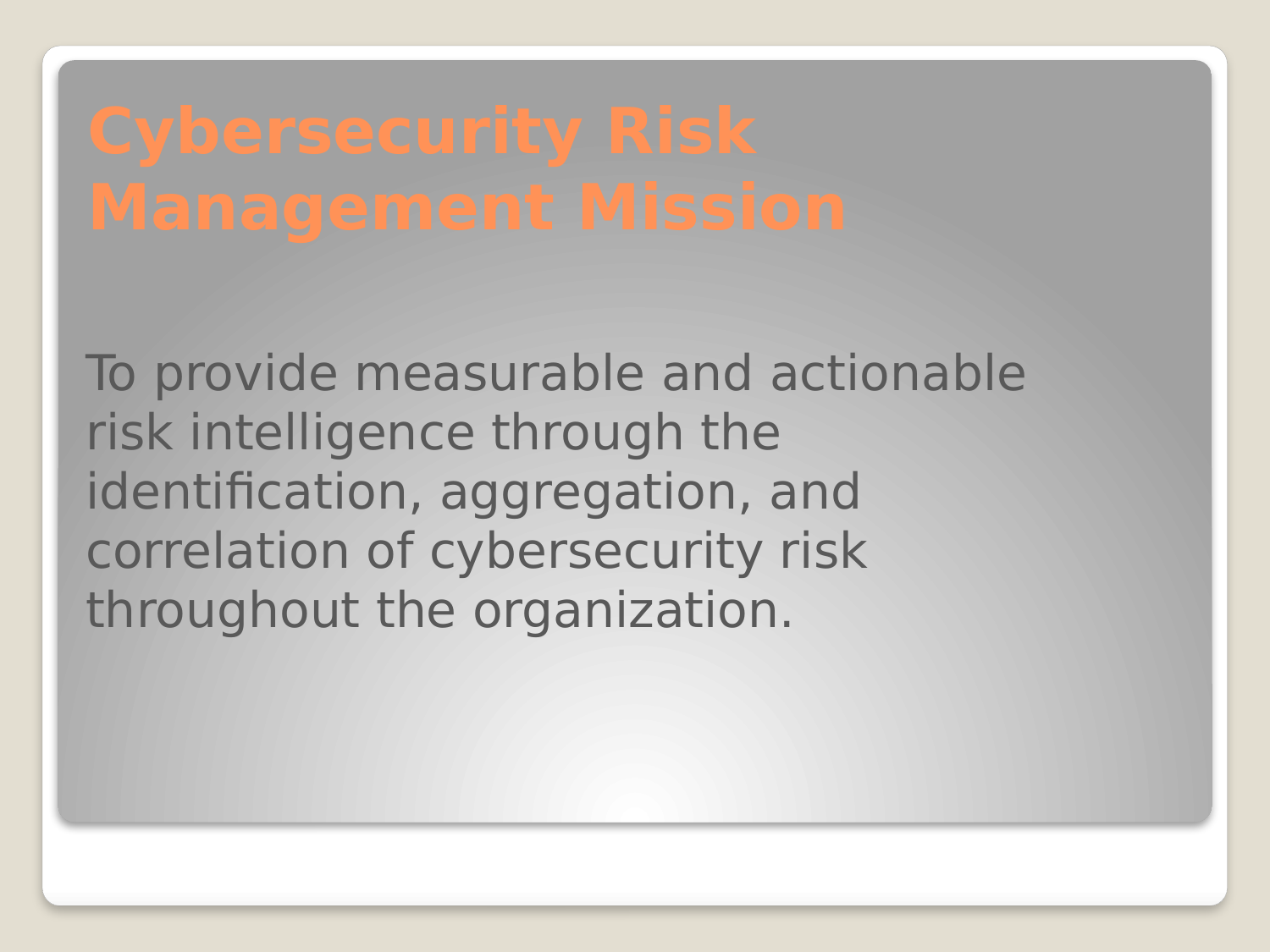

# Cybersecurity Risk Management Mission
To provide measurable and actionable risk intelligence through the identification, aggregation, and correlation of cybersecurity risk throughout the organization.